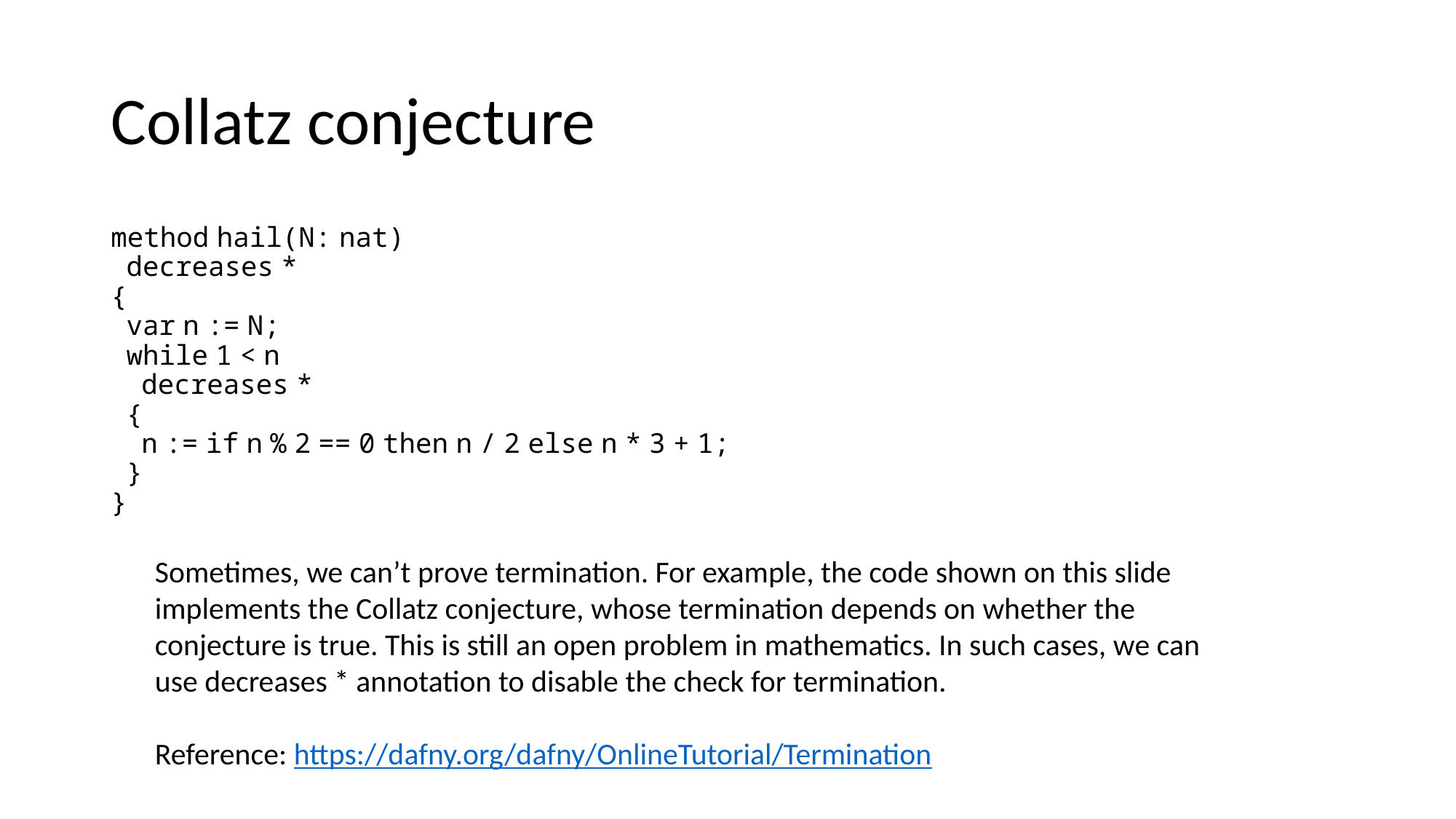

# Collatz conjecture
method hail(N: nat)
  decreases *
{
  var n := N;
  while 1 < n
    decreases *
  {
    n := if n % 2 == 0 then n / 2 else n * 3 + 1;
  }
}

Sometimes, we can’t prove termination. For example, the code shown on this slide implements the Collatz conjecture, whose termination depends on whether the conjecture is true. This is still an open problem in mathematics. In such cases, we can use decreases * annotation to disable the check for termination.

Reference: https://dafny.org/dafny/OnlineTutorial/Termination